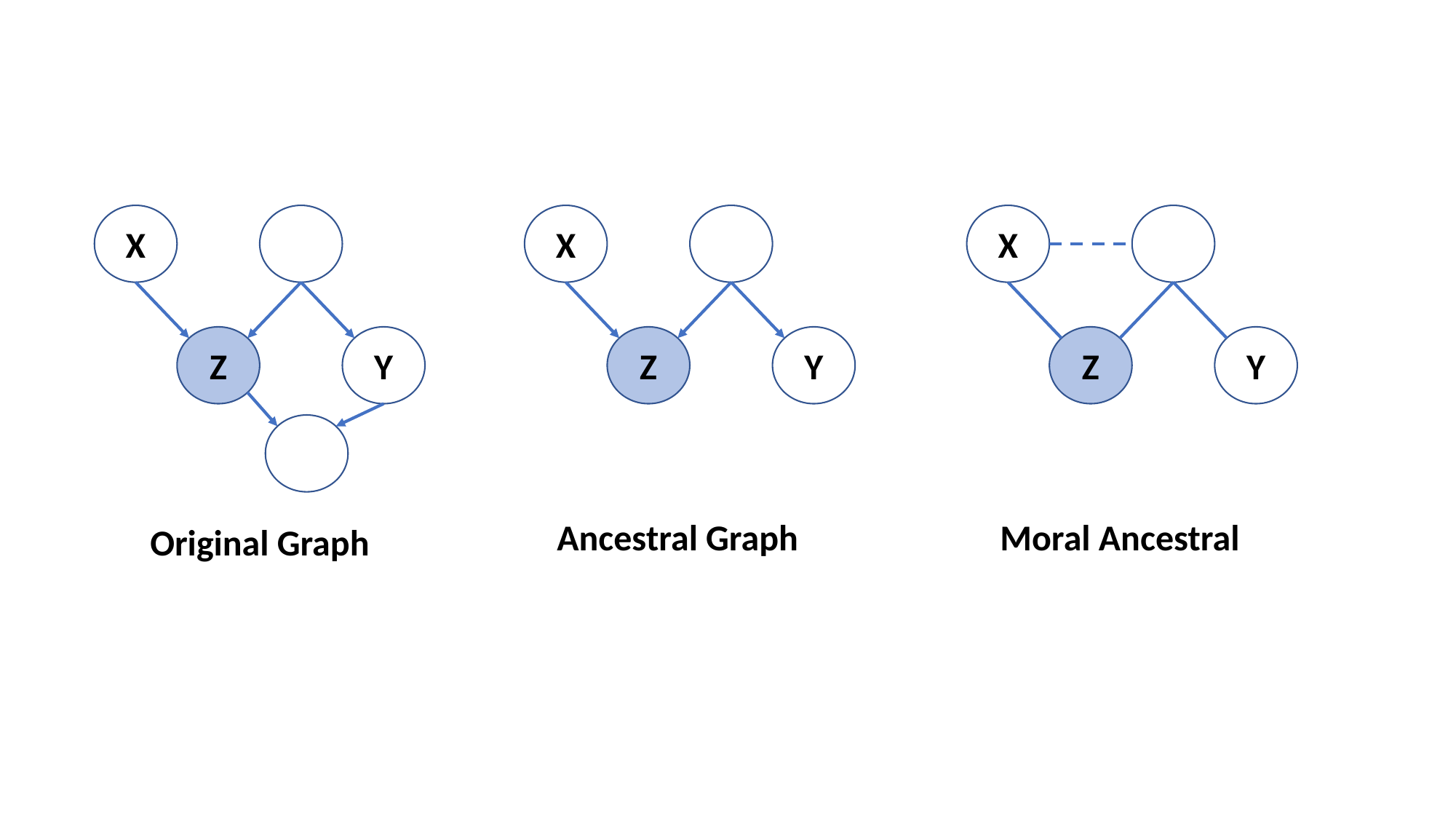

X

X

X

Z
Y
Z
Y
Z
Y

Ancestral Graph
Moral Ancestral
Original Graph